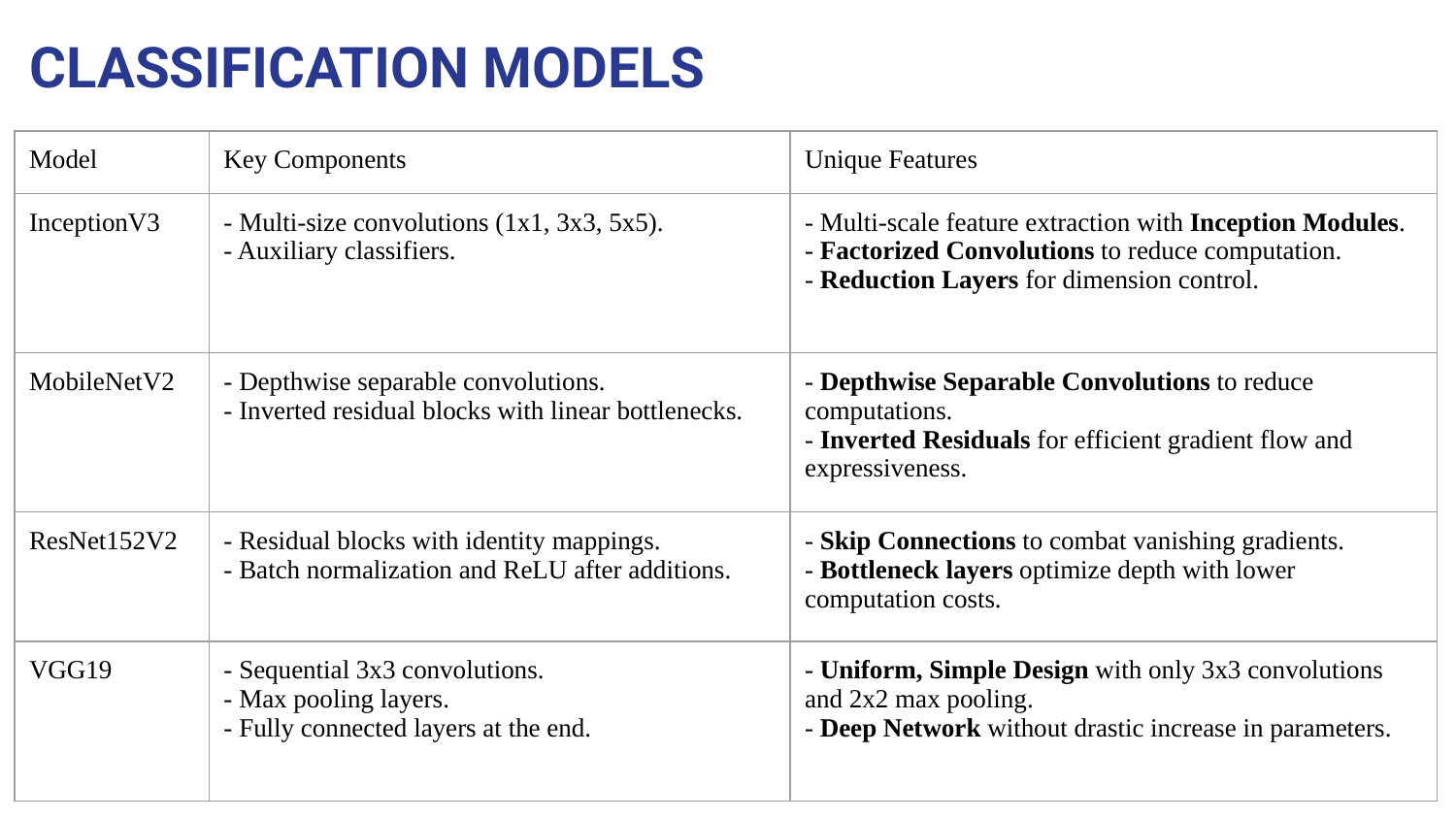

# CLASSIFICATION MODELS
|  |
| --- |
| Model | Key Components | Unique Features |
| --- | --- | --- |
| InceptionV3 | - Multi-size convolutions (1x1, 3x3, 5x5). - Auxiliary classifiers. | - Multi-scale feature extraction with Inception Modules. - Factorized Convolutions to reduce computation. - Reduction Layers for dimension control. |
| MobileNetV2 | - Depthwise separable convolutions. - Inverted residual blocks with linear bottlenecks. | - Depthwise Separable Convolutions to reduce computations. - Inverted Residuals for efficient gradient flow and expressiveness. |
| ResNet152V2 | - Residual blocks with identity mappings. - Batch normalization and ReLU after additions. | - Skip Connections to combat vanishing gradients. - Bottleneck layers optimize depth with lower computation costs. |
| VGG19 | - Sequential 3x3 convolutions. - Max pooling layers. - Fully connected layers at the end. | - Uniform, Simple Design with only 3x3 convolutions and 2x2 max pooling. - Deep Network without drastic increase in parameters. |